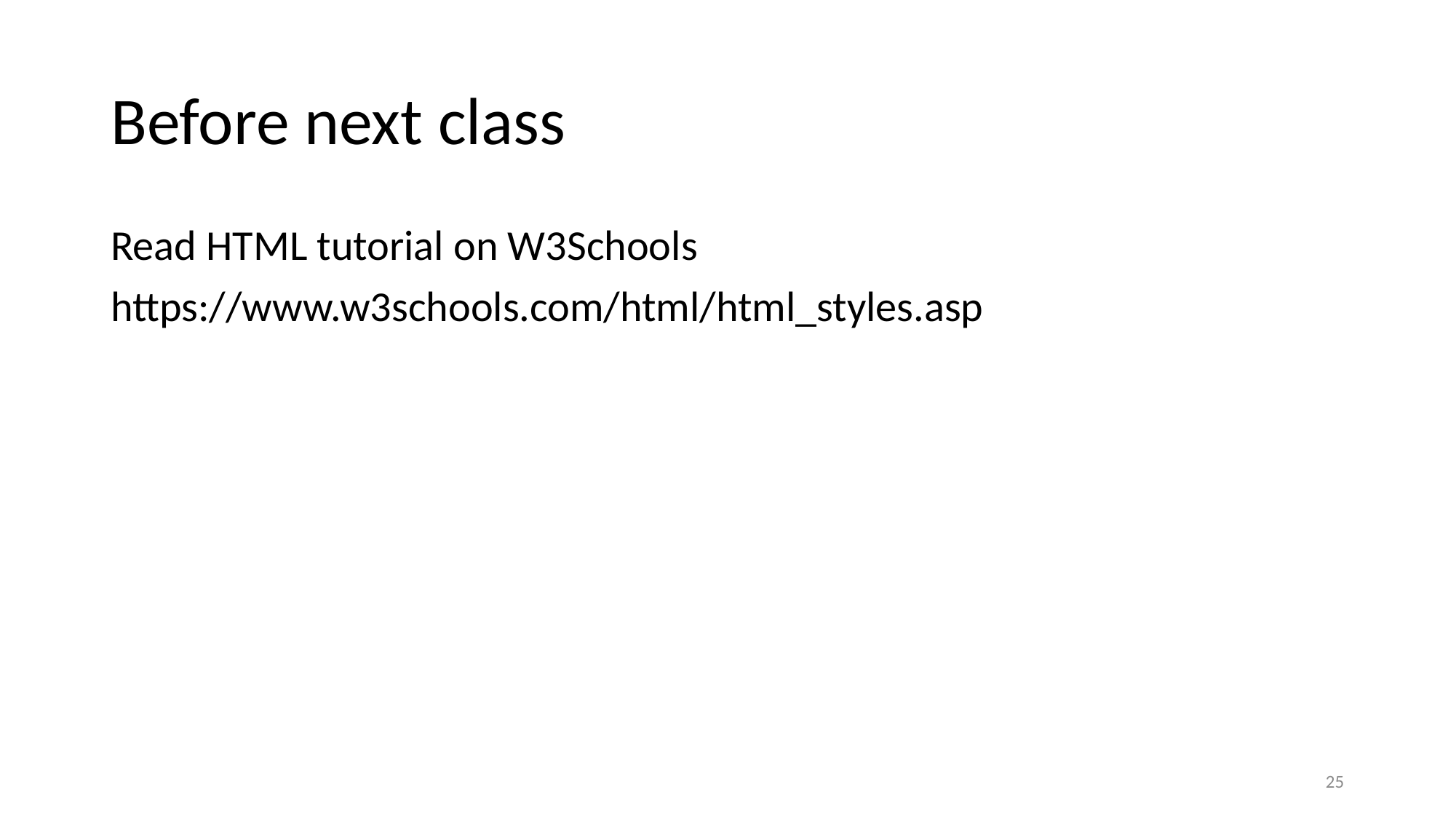

# Before next class
Read HTML tutorial on W3Schools
https://www.w3schools.com/html/html_styles.asp
25